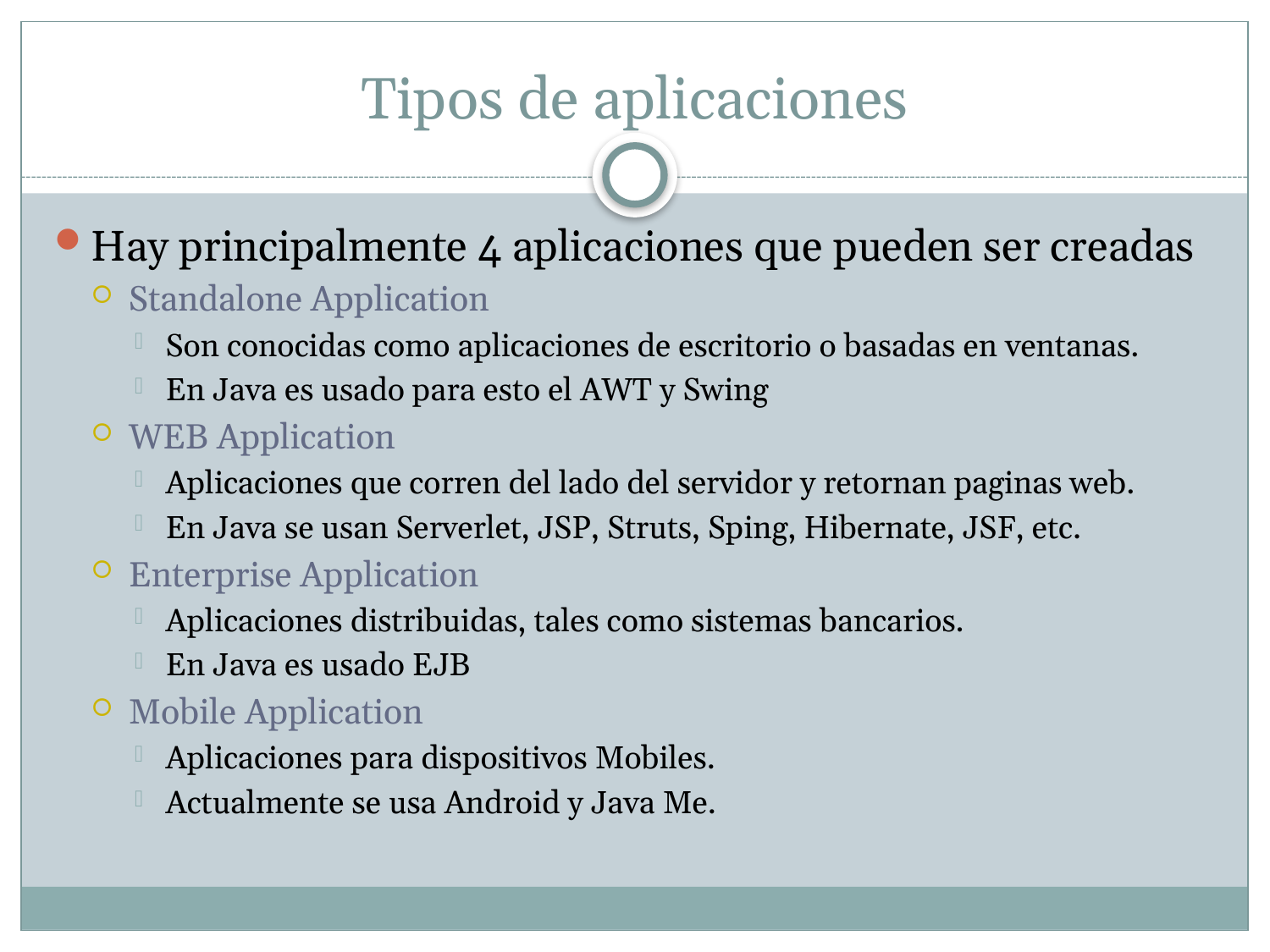

# Tipos de aplicaciones
Hay principalmente 4 aplicaciones que pueden ser creadas
Standalone Application
Son conocidas como aplicaciones de escritorio o basadas en ventanas.
En Java es usado para esto el AWT y Swing
WEB Application
Aplicaciones que corren del lado del servidor y retornan paginas web.
En Java se usan Serverlet, JSP, Struts, Sping, Hibernate, JSF, etc.
Enterprise Application
Aplicaciones distribuidas, tales como sistemas bancarios.
En Java es usado EJB
Mobile Application
Aplicaciones para dispositivos Mobiles.
Actualmente se usa Android y Java Me.